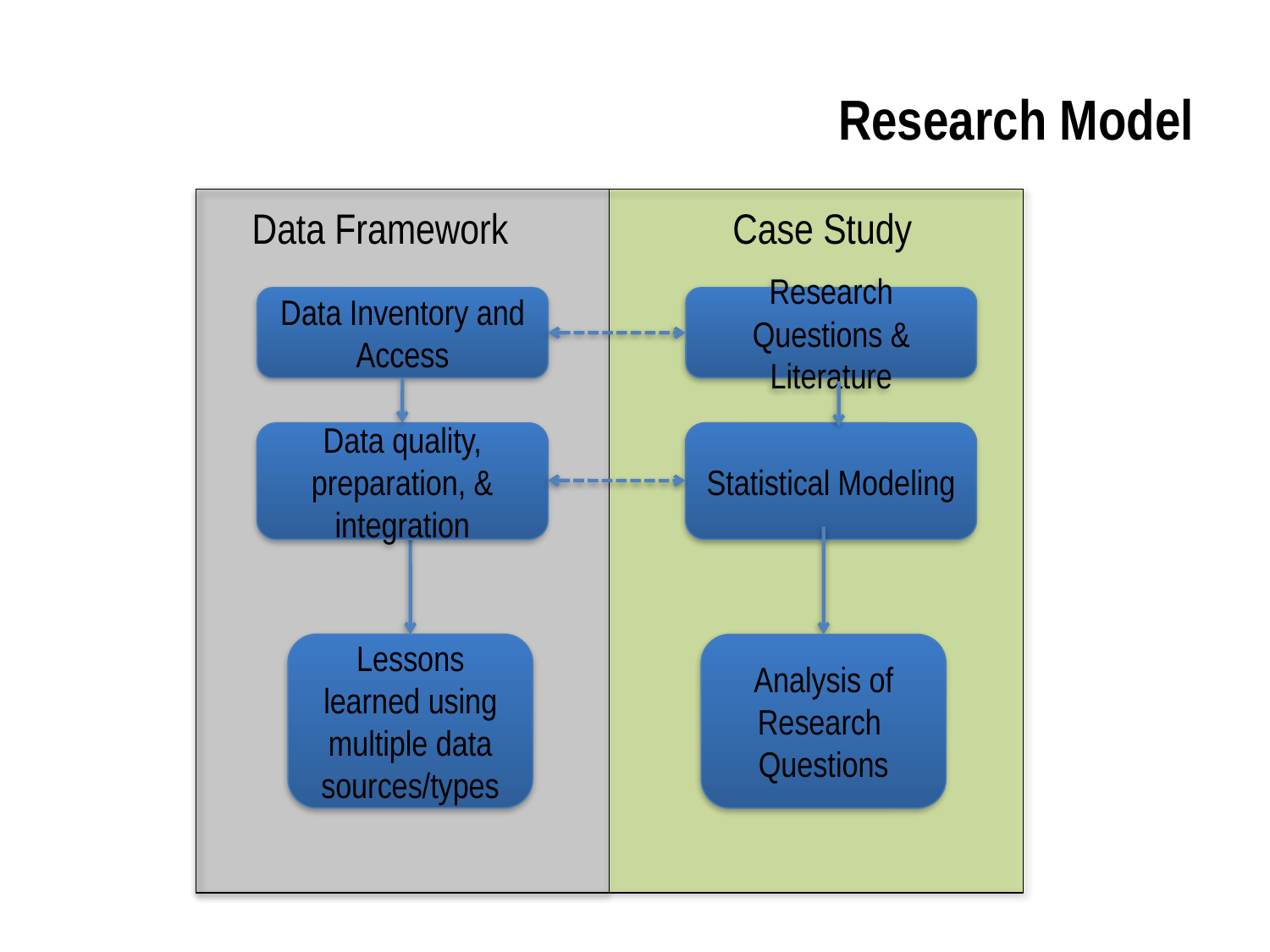

Research Model

Data Framework
Case Study
Data Inventory and Access
Research Questions & Literature

Data quality, preparation, & integration
Statistical Modeling

Lessons learned using multiple data sources/types
Analysis of
Research
Questions